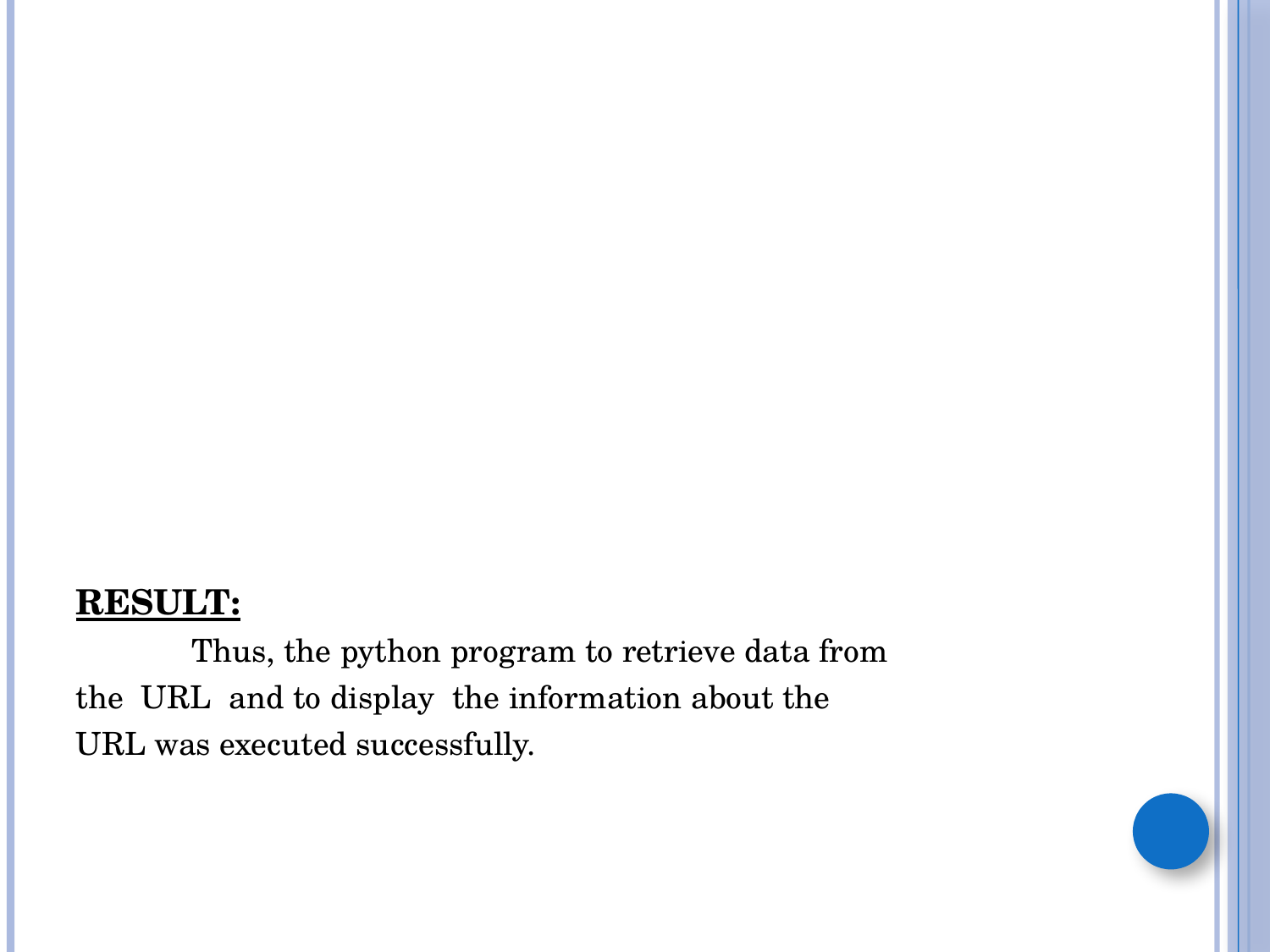

#

RESULT:
             Thus, the python program to retrieve data from
the  URL  and to display  the information about the
URL was executed successfully.